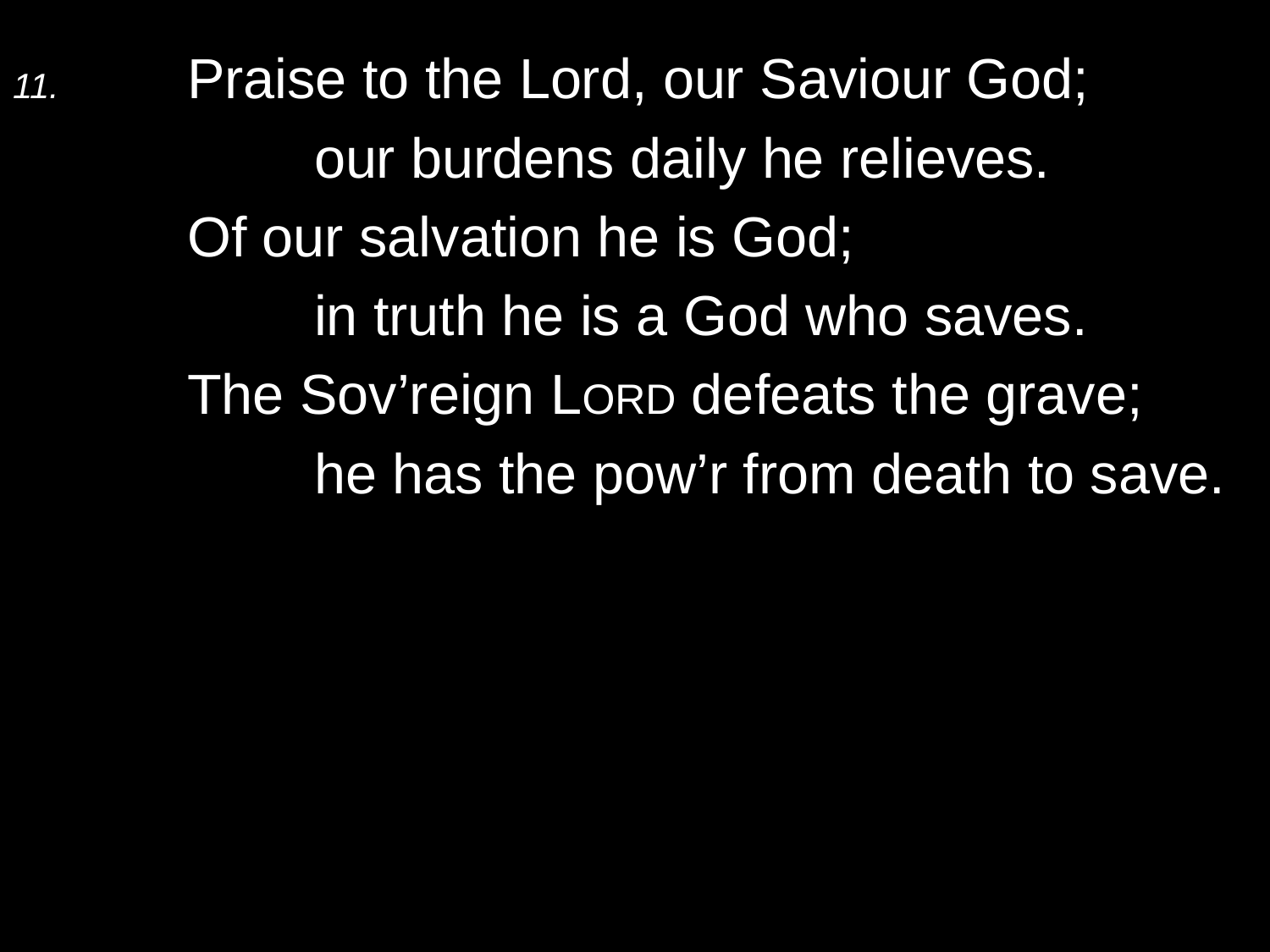

11.	Praise to the Lord, our Saviour God;
		our burdens daily he relieves.
	Of our salvation he is God;
		in truth he is a God who saves.
	The Sov’reign Lord defeats the grave;
		he has the pow’r from death to save.